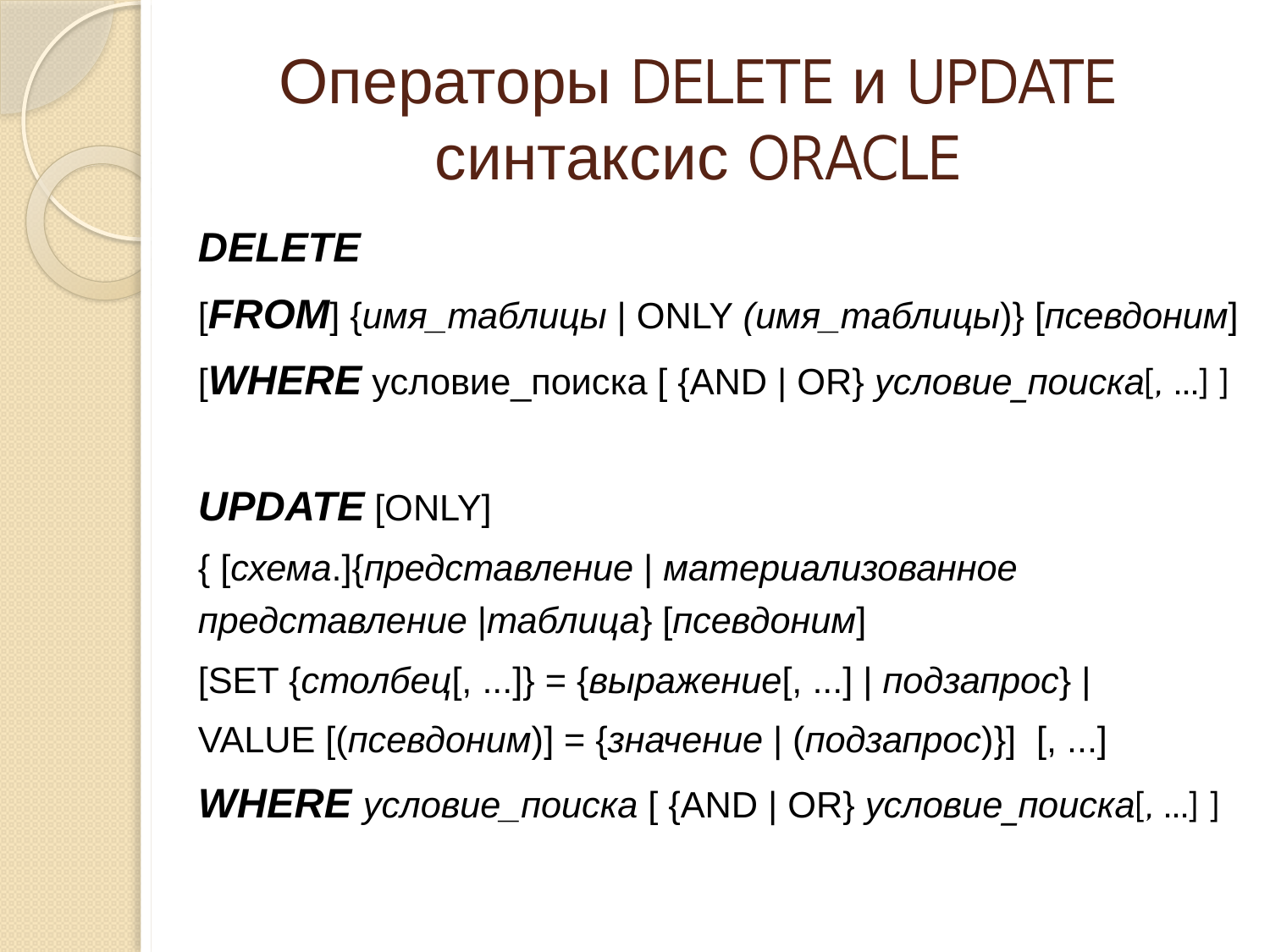

# Операторы DELETE и UPDATE синтаксис ORACLE
DELETE
[FROM] {имя_таблицы | ONLY (имя_таблицы)} [псевдоним]
[WHERE условие_поиска [ {AND | OR} условие_поиска[, ...] ]

UPDATE [ONLY]
{ [схема.]{представление | материализованное представление |таблица} [псевдоним]
[SET {столбец[, ...]} = {выражение[, ...] | подзапрос} |
VALUE [(псевдоним)] = {значение | (подзапрос)}]  [, ...]
WHERE условие_поиска [ {AND | OR} условие_поиска[, ...] ]